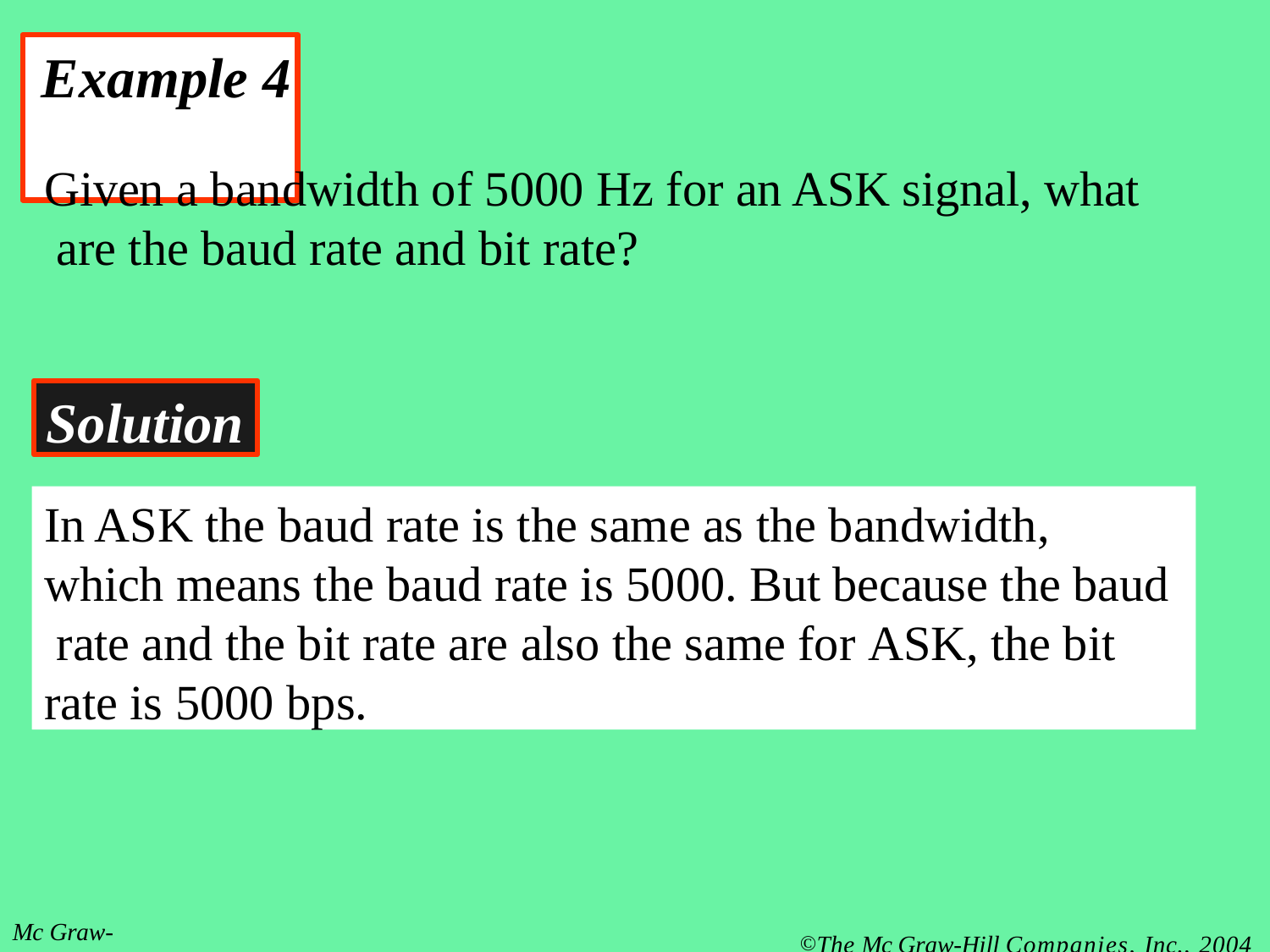

# Example 4
Given a bandwidth of 5000 Hz for an ASK signal, what  are the baud rate and bit rate?
Solution
In ASK the baud rate is the same as the bandwidth,  which means the baud rate is 5000. But because the baud  rate and the bit rate are also the same for ASK, the bit  rate is 5000 bps.
©The Mc Graw-Hill Companies, Inc., 2004
Mc Graw-Hill